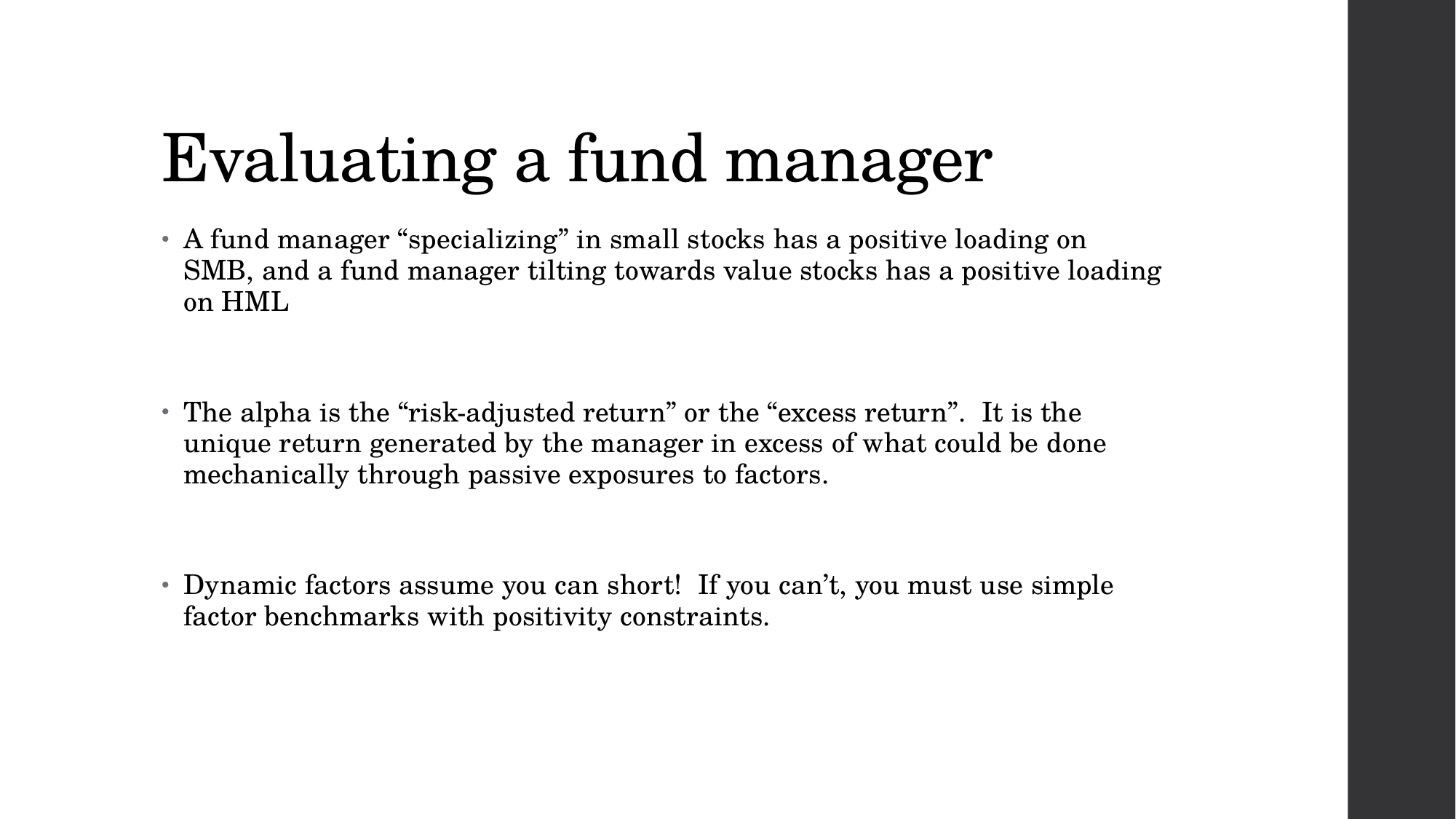

# Evaluating a fund manager
A fund manager “specializing” in small stocks has a positive loading on SMB, and a fund manager tilting towards value stocks has a positive loading on HML

The alpha is the “risk-adjusted return” or the “excess return”.  It is the unique return generated by the manager in excess of what could be done mechanically through passive exposures to factors.

Dynamic factors assume you can short!  If you can’t, you must use simple factor benchmarks with positivity constraints.